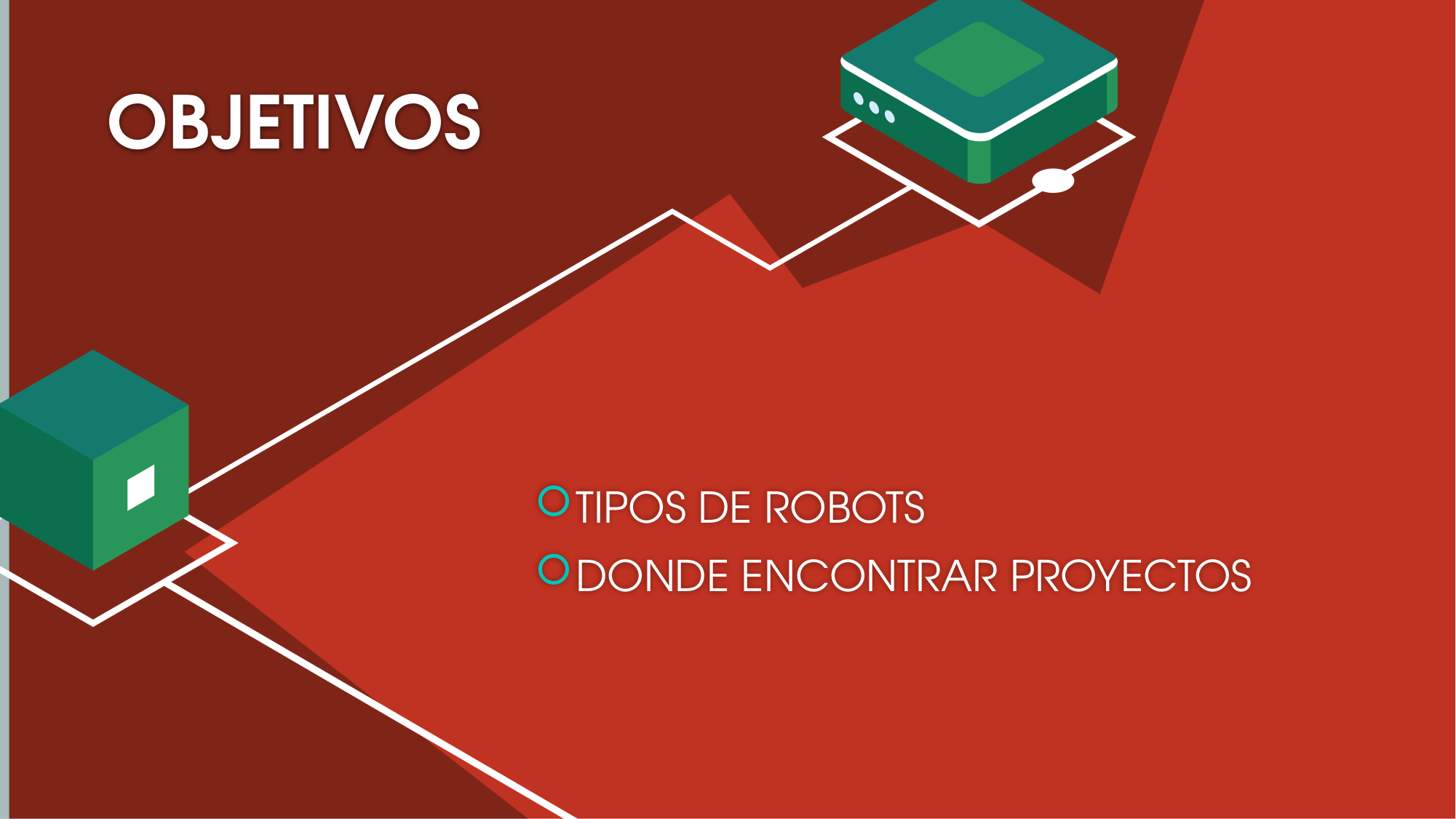

# OBJETIVOS
TIPOS DE ROBOTS
DONDE ENCONTRAR PROYECTOS